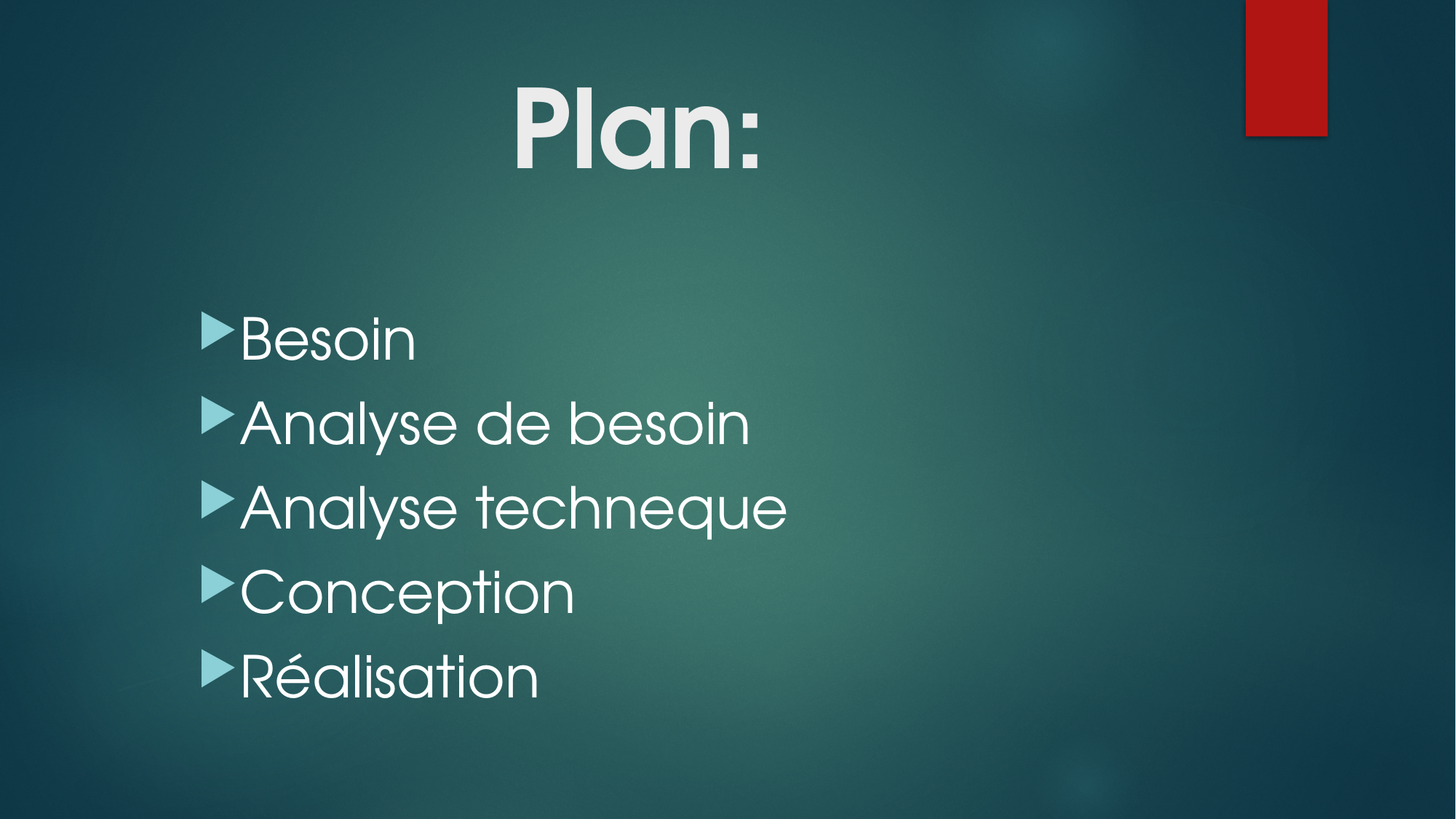

# Plan:

Besoin
Analyse de besoin
Analyse techneque
Conception
Réalisation